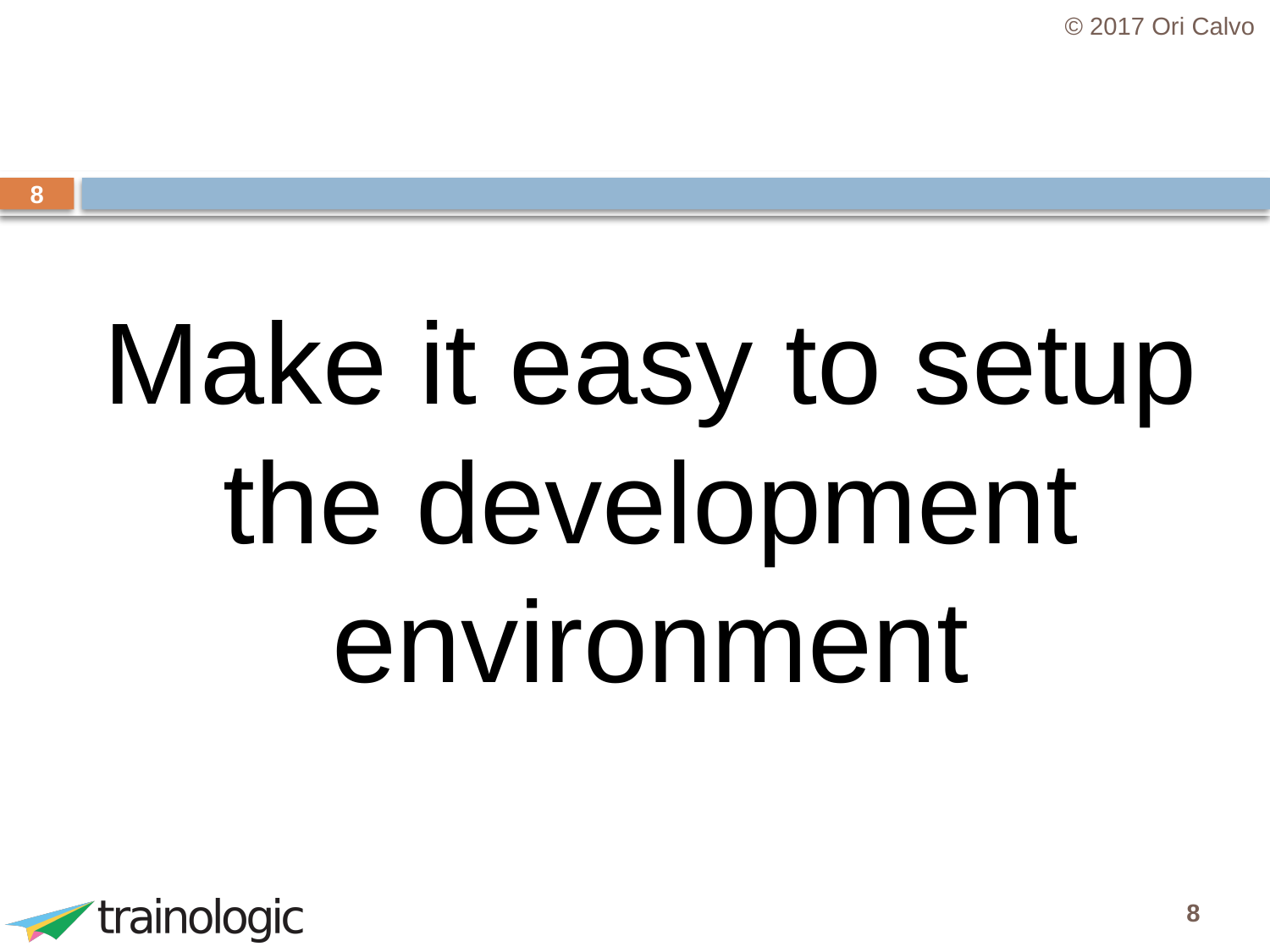

© 2017 Ori Calvo
#
8

Make it easy to setup the development environment